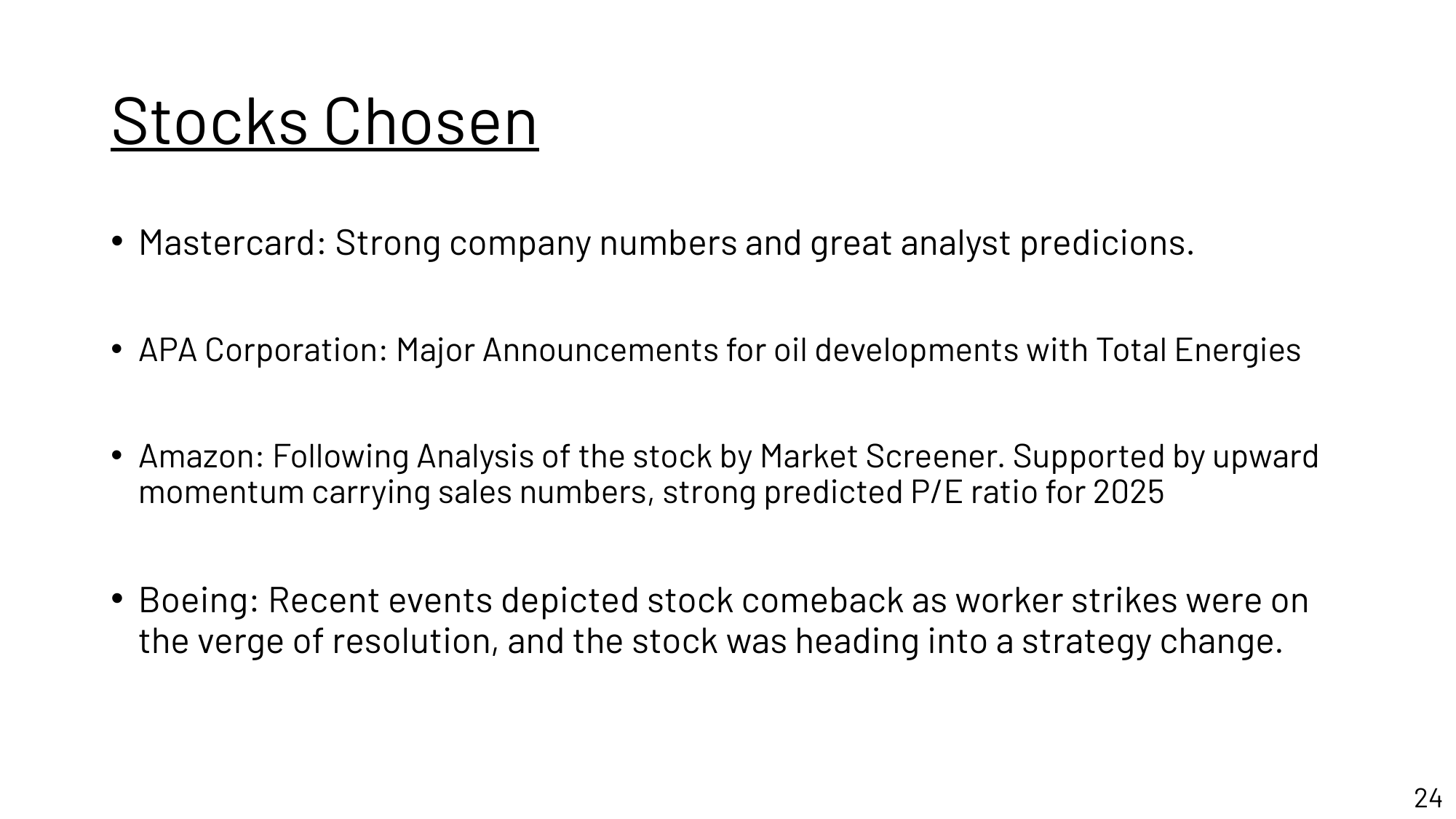

# Stocks Chosen
Mastercard: Strong company numbers and great analyst predicions.

APA Corporation: Major Announcements for oil developments with Total Energies

Amazon: Following Analysis of the stock by Market Screener. Supported by upward momentum carrying sales numbers, strong predicted P/E ratio for 2025

Boeing: Recent events depicted stock comeback as worker strikes were on the verge of resolution, and the stock was heading into a strategy change.
24